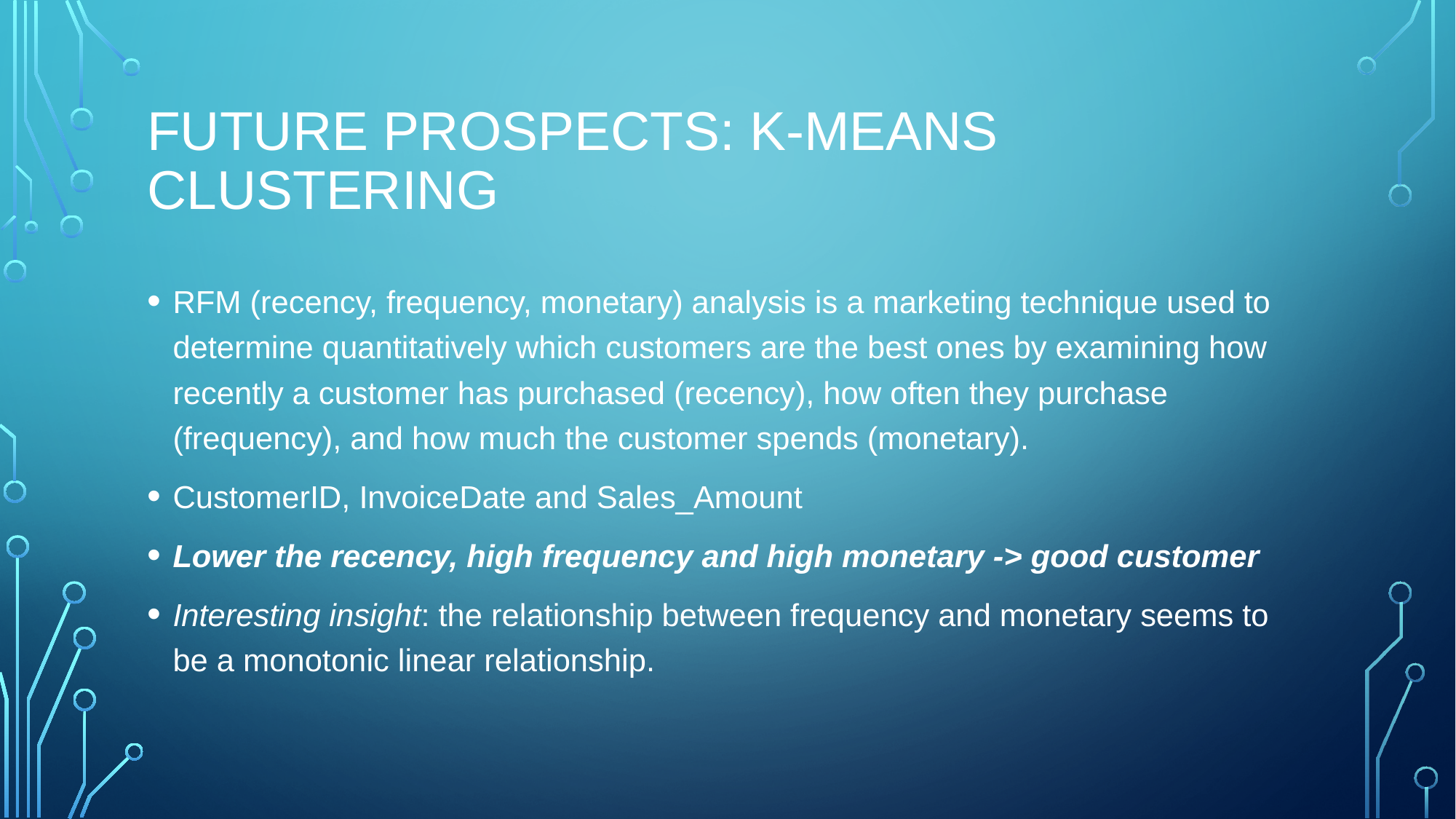

# FUTURE Prospects: K-means CLUSTERING
RFM (recency, frequency, monetary) analysis is a marketing technique used to determine quantitatively which customers are the best ones by examining how recently a customer has purchased (recency), how often they purchase (frequency), and how much the customer spends (monetary).
CustomerID, InvoiceDate and Sales_Amount
Lower the recency, high frequency and high monetary -> good customer
Interesting insight: the relationship between frequency and monetary seems to be a monotonic linear relationship.